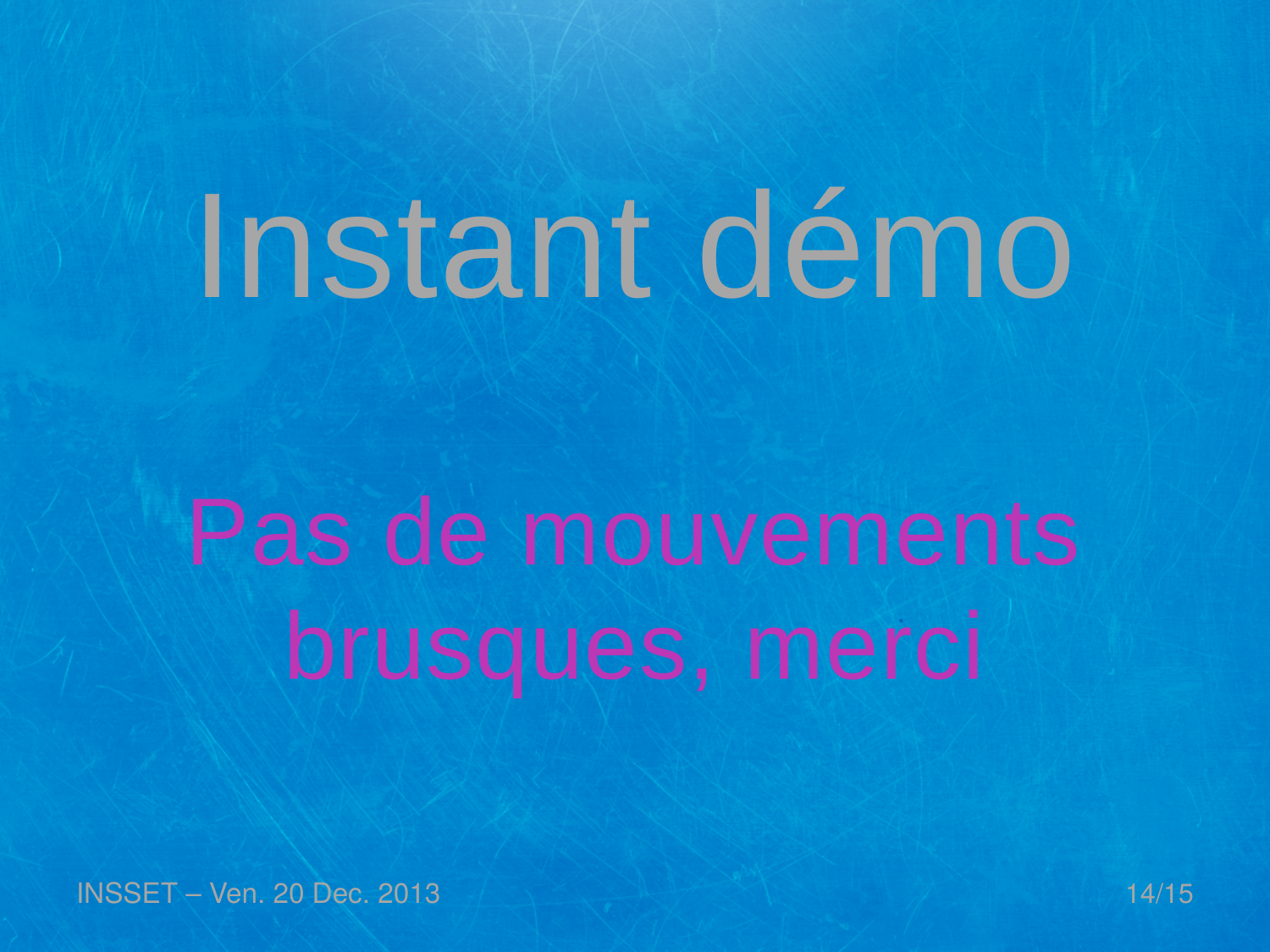

# Instant démo
Pas de mouvements brusques, merci
INSSET – Ven. 20 Dec. 2013
14/15